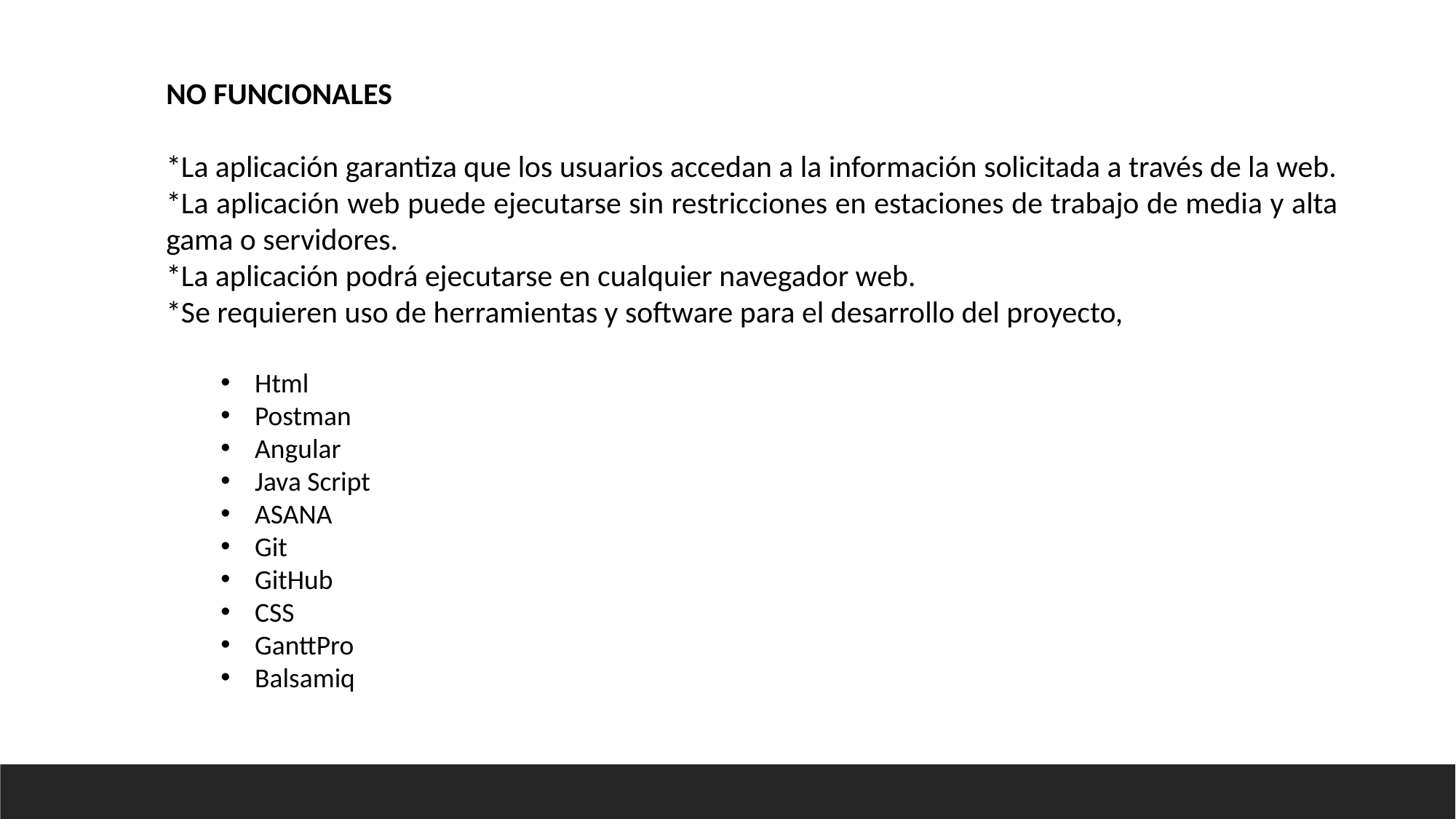

NO FUNCIONALES

*La aplicación garantiza que los usuarios accedan a la información solicitada a través de la web.
*La aplicación web puede ejecutarse sin restricciones en estaciones de trabajo de media y alta gama o servidores.
*La aplicación podrá ejecutarse en cualquier navegador web.
*Se requieren uso de herramientas y software para el desarrollo del proyecto,

Html
Postman
Angular
Java Script
ASANA
Git
GitHub
CSS
GanttPro
Balsamiq